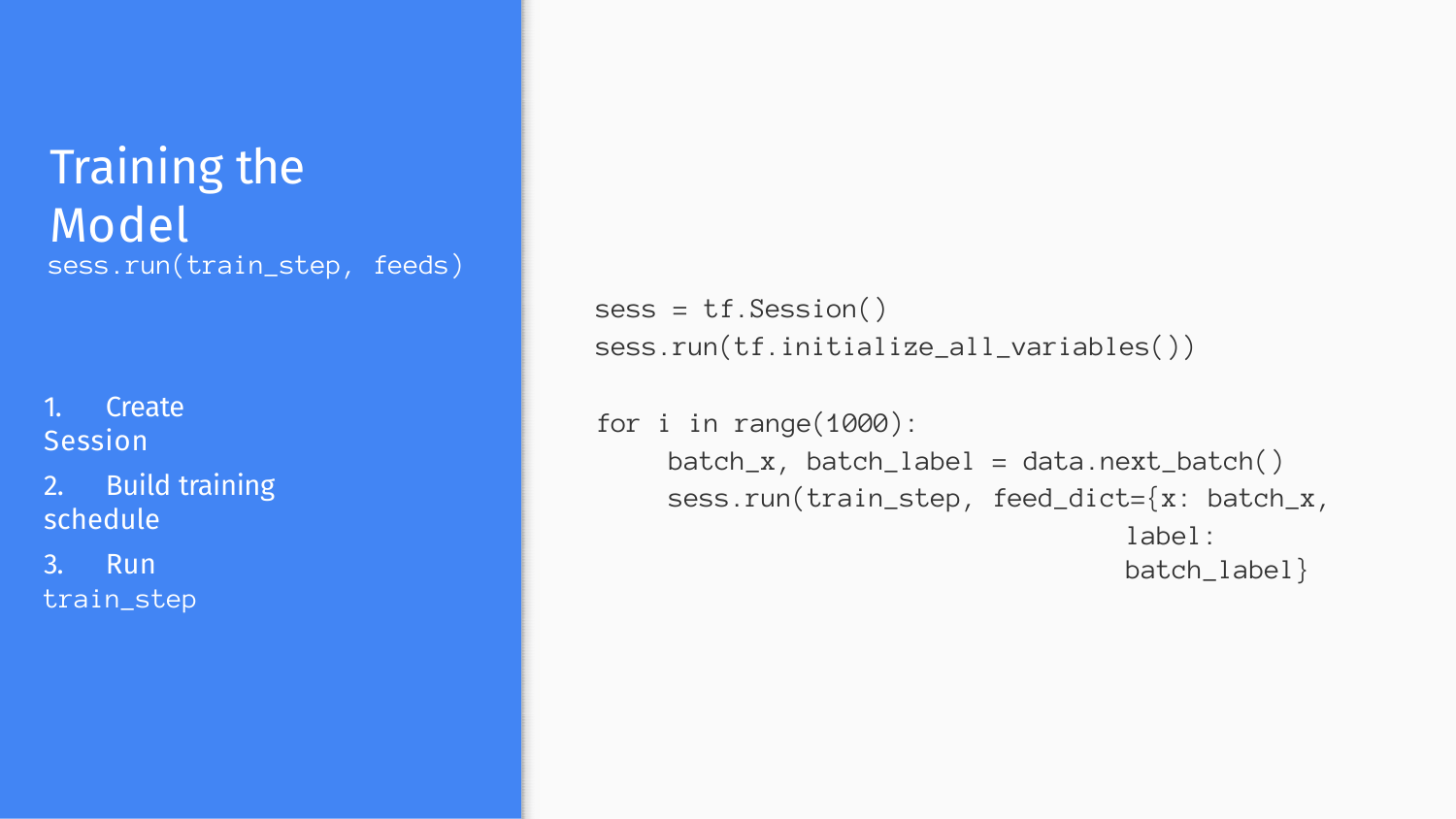

# Training the Model
sess.run(train_step, feeds)
sess = tf.Session()  sess.run(tf.initialize_all_variables())
1.	Create Session
for i in range(1000):
batch_x, batch_label = data.next_batch()  sess.run(train_step, feed_dict={x: batch_x,
label: batch_label}
2.	Build training schedule
3.	Run train_step